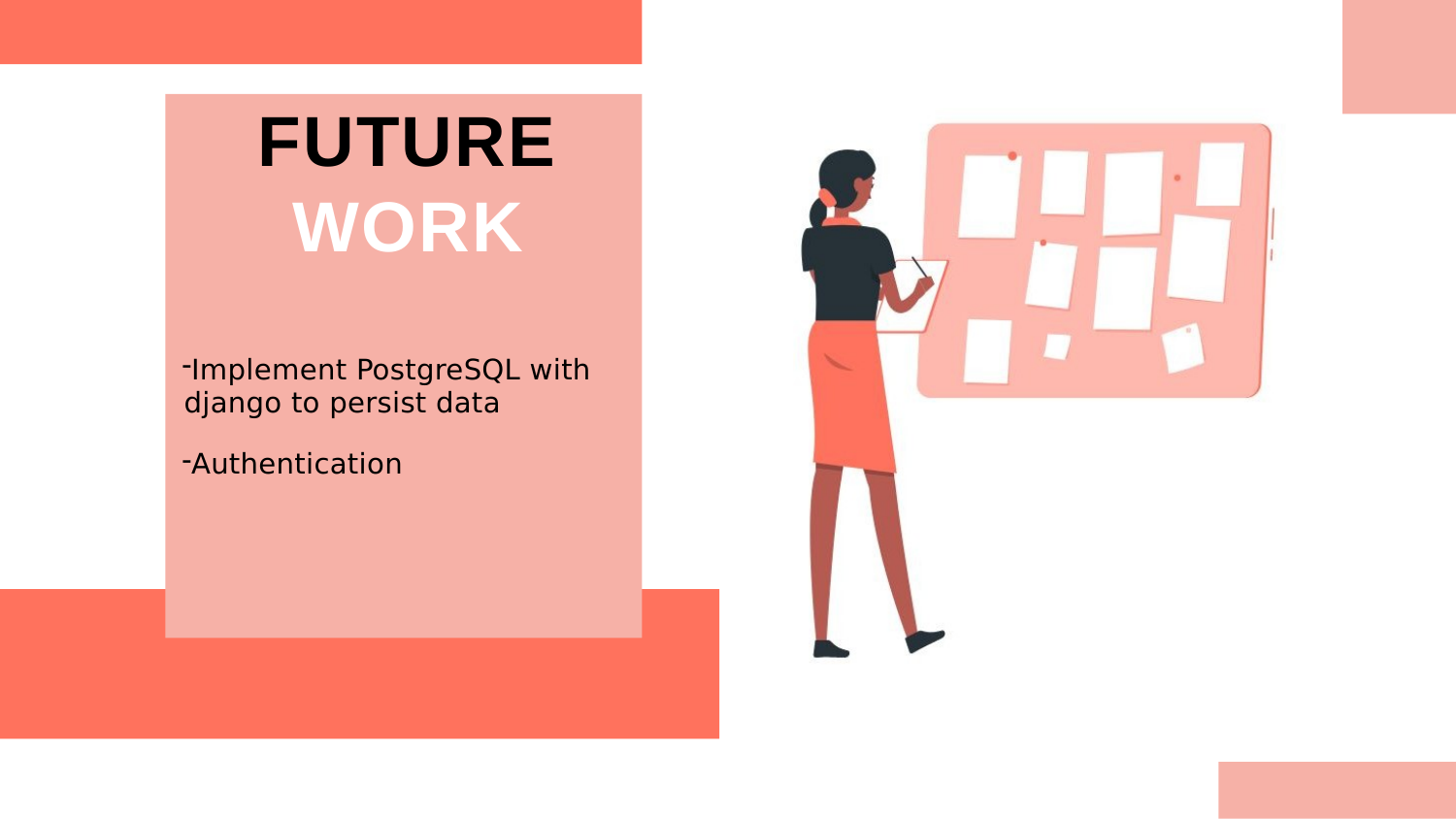

# FUTURE WORK

Implement PostgreSQL with django to persist data
Authentication